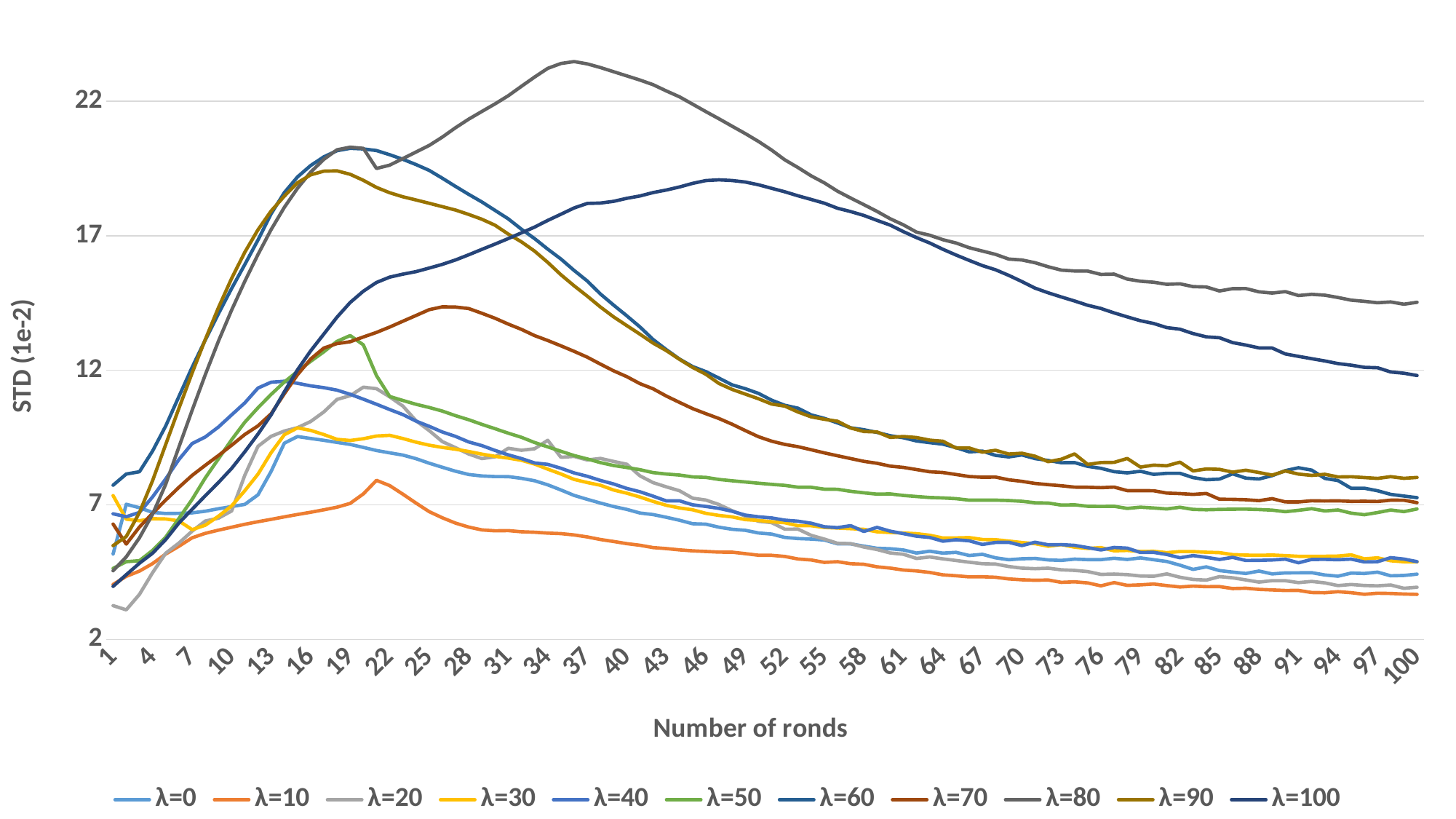

### Chart

| Category | λ=0 | λ=10 | λ=20 | λ=30 | λ=40 | λ=50 | λ=60 | λ=70 | λ=80 | λ=90 | λ=100 |
|---|---|---|---|---|---|---|---|---|---|---|---|
| 1 | 5.17335603944957 | 4.04555728891864 | 3.25725734001025 | 7.34597153495997 | 6.66819920297712 | 4.6402114094235 | 7.73078121710568 | 6.2867219094187 | 4.55294124549254 | 5.48629264812916 | 3.97357158362865 |
| 2 | 7.02223216649144 | 4.34433488408103 | 3.10025905491784 | 6.46843865979462 | 6.560247275047 | 4.88972931634634 | 8.14570288639515 | 5.54328085854649 | 5.06856886204332 | 5.82296459469944 | 4.40607138443738 |
| 3 | 6.89403095748275 | 4.53933142125606 | 3.67387372534722 | 6.41186546999961 | 6.7198573378846 | 4.92662016768008 | 8.23037407826632 | 6.17621291894465 | 5.7758530601859 | 6.71240035444498 | 4.83284529764205 |
| 4 | 6.71966990921646 | 4.81857452541589 | 4.48197126388549 | 6.4883689628914 | 7.2965252911672 | 5.30830875504761 | 9.00115352123975 | 6.68692926410585 | 6.65414961986243 | 7.90105608757585 | 5.20476954989135 |
| 5 | 6.67943560983985 | 5.17534208483994 | 5.20785339176654 | 6.47731823846697 | 7.96898908447474 | 5.80497202463448 | 9.93578229099512 | 7.18126306310296 | 7.77212961111217 | 9.25035215914249 | 5.71318087168037 |
| 6 | 6.68612250592559 | 5.46349037904292 | 5.58326544705778 | 6.40564248897135 | 8.68398055899888 | 6.49524794425815 | 11.0275112092494 | 7.65147095080465 | 9.15019016247242 | 10.590007295832 | 6.32689043413847 |
| 7 | 6.70438399538397 | 5.77717903070151 | 6.02340733166784 | 6.07927271630615 | 9.27859276998788 | 7.20386102329939 | 12.112035183236 | 8.09377816040068 | 10.512099834159 | 11.8975655641406 | 6.83662423398345 |
| 8 | 6.76388677675277 | 5.94271114096045 | 6.39960693661123 | 6.24335487373173 | 9.52205271460115 | 8.00072390120476 | 13.1252768915146 | 8.46996263135224 | 11.834786273539 | 13.1446553859859 | 7.33820779714733 |
| 9 | 6.8576808553189 | 6.06173300184309 | 6.50624220725148 | 6.57933938782662 | 9.89277963526547 | 8.71099007781595 | 14.1025613993406 | 8.83345492184162 | 13.0845536477863 | 14.3282790668308 | 7.83183553721755 |
| 10 | 6.93625246640294 | 6.17049634456634 | 6.77490432281047 | 6.96398667059838 | 10.3422149550169 | 9.4197824364528 | 15.0404765736311 | 9.21582919545471 | 14.2387975938618 | 15.4163420666009 | 8.3544262452051 |
| 11 | 7.01875367667526 | 6.27920031547546 | 8.10073164757341 | 7.52561667468398 | 10.7900681905448 | 10.0691500119864 | 15.929153887555 | 9.61512152571231 | 15.30502573587 | 16.3862539920955 | 8.97223711945116 |
| 12 | 7.37274531275034 | 6.37466844636946 | 9.17550351005047 | 8.1405381206423 | 11.3404262810945 | 10.6072449125349 | 16.8401829432696 | 9.93449822999537 | 16.3026212248951 | 17.2201625537127 | 9.62925143539905 |
| 13 | 8.24539922177791 | 6.4629572443664 | 9.54628165345639 | 8.94050754141062 | 11.5582335274666 | 11.1047329846769 | 17.8131798747926 | 10.3855552151799 | 17.2282103449106 | 17.9185054730623 | 10.3458471130579 |
| 14 | 9.2928868252784 | 6.5558188362047 | 9.74213995505124 | 9.60565754212439 | 11.5936470683664 | 11.5639239083975 | 18.6005071736872 | 11.1282197758555 | 18.0527032352983 | 18.4684747364372 | 11.2001947127282 |
| 15 | 9.53817449044436 | 6.64258899632841 | 9.86630097031593 | 9.85938706435263 | 11.5171389188617 | 11.9585718493908 | 19.1815569996833 | 11.8340400513261 | 18.7595130410045 | 18.964601913467 | 12.0174430776387 |
| 16 | 9.46683634538203 | 6.72557624056935 | 10.0967823527753 | 9.76570066995918 | 11.4216946531087 | 12.3338086996227 | 19.6058605797588 | 12.419456616044 | 19.361003069207 | 19.2606484051793 | 12.7228291239589 |
| 17 | 9.39744990319013 | 6.81640289258211 | 10.4520551394671 | 9.61086247116327 | 11.3561062607914 | 12.6872851978987 | 19.9283752590417 | 12.8269975539296 | 19.8348658159375 | 19.3974224384874 | 13.3461831137537 |
| 18 | 9.3215296510607 | 6.9141061976552 | 10.9192612580955 | 9.43507475312799 | 11.2623372115194 | 13.0758935119956 | 20.1577367261052 | 12.9915447905659 | 20.1913178898394 | 19.4078928325325 | 13.9750191010534 |
| 19 | 9.24575317185372 | 7.05428246874362 | 11.0563053749501 | 9.39043064136058 | 11.1098506022244 | 13.290736824274 | 20.2452833764255 | 13.0601914133876 | 20.2888529747724 | 19.2799733486026 | 14.5193899516016 |
| 20 | 9.13442985620349 | 7.40804767701774 | 11.3733194302767 | 9.45741718169301 | 10.9277153387665 | 12.9449542146176 | 20.2230899594724 | 13.2382428273558 | 20.2442076988518 | 19.0566503442823 | 14.9386492557823 |
| 21 | 9.01904597412794 | 7.91044847574085 | 11.3164132926613 | 9.55679453909397 | 10.7387208845466 | 11.8013296741992 | 20.1629544608294 | 13.4070625063031 | 19.4960448425263 | 18.7927822116762 | 15.2632780373096 |
| 22 | 8.93225544132292 | 7.71580031141638 | 11.0135716386139 | 9.58330172579735 | 10.5408730451017 | 11.0286811832338 | 20.0076308101415 | 13.6075261980295 | 19.6212367154657 | 18.5954512562602 | 15.4611223842948 |
| 23 | 8.85030895005911 | 7.39848124794662 | 10.673803044483 | 9.46416228543967 | 10.3542814031243 | 10.8789792284369 | 19.8377505876123 | 13.8218479696661 | 19.8639906011521 | 18.4448307845741 | 15.5717774759978 |
| 24 | 8.71615426149219 | 7.06570339389145 | 10.1234053727239 | 9.32814029511064 | 10.1106381043791 | 10.7373797800391 | 19.6417071856558 | 14.036672655493 | 20.1091798953712 | 18.3271046262234 | 15.6658911146223 |
| 25 | 8.5473369108513 | 6.74871436785906 | 9.75859176833182 | 9.2172622680664 | 9.91761800833046 | 10.6193532701581 | 19.4253085646778 | 14.252500841394 | 20.3515938483178 | 18.2049709837883 | 15.7971854787319 |
| 26 | 8.39708547573536 | 6.52055139653384 | 9.34981741011142 | 9.13425523322075 | 9.70574095845222 | 10.4831252247095 | 19.1338546574115 | 14.3581209704279 | 20.6638243980705 | 18.0782214738428 | 15.9348605666309 |
| 27 | 8.24968912638723 | 6.32154115010052 | 9.12268355023115 | 9.06686589587479 | 9.54250514041632 | 10.3125371970236 | 18.828836036846 | 14.3499230034649 | 21.0114731453359 | 17.9519597440958 | 16.1003263201564 |
| 28 | 8.12738668173551 | 6.17571000475436 | 8.88914277311414 | 8.98222089745104 | 9.33655363041907 | 10.1627619005739 | 18.5345846693962 | 14.2944080289453 | 21.3293521665036 | 17.7892134524881 | 16.2906444165855 |
| 29 | 8.07306903880089 | 6.06972665991634 | 8.71822412591427 | 8.88522888999432 | 9.20130056329071 | 9.99079435132444 | 18.252624431625 | 14.1178874764591 | 21.6153147630393 | 17.6103680860251 | 16.4920673705637 |
| 30 | 8.05138086434453 | 6.03632535785436 | 8.78555059898644 | 8.8024785509333 | 9.02159081306308 | 9.82898636721074 | 17.9400795605033 | 13.9324960764497 | 21.8970864079892 | 17.388965934515 | 16.6889582760632 |
| 31 | 8.04956536740064 | 6.04470784310251 | 9.10219736397266 | 8.73729586601257 | 8.85827466845512 | 9.66285646427422 | 17.6269211806356 | 13.7168588116765 | 22.198143415153 | 17.060445388779 | 16.8937526177614 |
| 32 | 7.98587396275252 | 6.00173370912671 | 9.02913219761103 | 8.6570979328826 | 8.72002856340259 | 9.51027206610888 | 17.2414840199053 | 13.520608190447 | 22.5483952090144 | 16.7714280541986 | 17.1046575997024 |
| 33 | 7.89659214206039 | 5.98274695221334 | 9.08512563910335 | 8.51581455208361 | 8.55814840178936 | 9.31647722609341 | 16.8916664551943 | 13.2889370433986 | 22.8930893354117 | 16.4267455693334 | 17.3194950912147 |
| 34 | 7.74419342633336 | 5.95153192989528 | 9.39939345698803 | 8.32737889140844 | 8.50536569487303 | 9.15496726520359 | 16.5011140052229 | 13.1065992172807 | 23.2153828255832 | 16.0079915076494 | 17.5678101368248 |
| 35 | 7.55259359721094 | 5.9330032672733 | 8.76735255587846 | 8.14692757558077 | 8.35952640045434 | 8.9908589143306 | 16.1333382129669 | 12.9098596516996 | 23.3956403099 | 15.5491521582007 | 17.7972204983234 |
| 36 | 7.35156878363341 | 5.88224676903337 | 8.80046107340604 | 7.94661231338977 | 8.18648841232061 | 8.83270520716905 | 15.7107529230415 | 12.7042760141193 | 23.4685209579765 | 15.1406100485473 | 18.0297833867371 |
| 37 | 7.20578536856919 | 5.80911291763186 | 8.66788846906274 | 7.82934657763689 | 8.06263473350554 | 8.70559946633875 | 15.3166835661977 | 12.4879216309636 | 23.3816565014421 | 14.7554161958396 | 18.1987159885466 |
| 38 | 7.06802704371511 | 5.71411510463804 | 8.72533943038433 | 7.72958097513765 | 7.90697988122701 | 8.56994302012026 | 14.8345238994807 | 12.2309708967804 | 23.245511110872 | 14.3505679443478 | 18.2120001409202 |
| 39 | 6.93851616233587 | 5.64071990083903 | 8.6133525473997 | 7.55215936806052 | 7.77725887019187 | 8.46208946313709 | 14.4209607969969 | 11.9798071682453 | 23.0910792015492 | 13.9832531567662 | 18.2768690865486 |
| 40 | 6.83314632624387 | 5.56062848772853 | 8.50905664265155 | 7.43329699616879 | 7.61098694056272 | 8.38809472043067 | 14.026005519554 | 11.7655203212052 | 22.9365262202918 | 13.6610365007072 | 18.388433381915 |
| 41 | 6.69702247250825 | 5.49971067812293 | 8.0787920160219 | 7.29157065507024 | 7.48782360460609 | 8.30727105494588 | 13.6107543949037 | 11.5041970275342 | 22.7806065231561 | 13.3414834272116 | 18.4752757195383 |
| 42 | 6.64002553094178 | 5.41297835297882 | 7.82546063419431 | 7.12761364411562 | 7.32364191208034 | 8.19754146505147 | 13.1441873963922 | 11.3119918387383 | 22.6082210429012 | 13.0092096514999 | 18.602394266054 |
| 43 | 6.53937167953699 | 5.37582847755402 | 7.6694885501638 | 6.98510440997779 | 7.14691006578505 | 8.14533443190157 | 12.766282306984 | 11.0444135498255 | 22.3770784214139 | 12.7320678438991 | 18.6964904423803 |
| 44 | 6.42857223283499 | 5.32857549842447 | 7.52523192204535 | 6.88623345922678 | 7.15061032678932 | 8.10773519333452 | 12.4178442638367 | 10.8084362000226 | 22.1576052717864 | 12.4076986685395 | 18.8098778016865 |
| 45 | 6.29983318503946 | 5.29265904333442 | 7.24826357327401 | 6.81749661453068 | 7.00256263371557 | 8.03798262495547 | 12.1384009253233 | 10.5777557473629 | 21.8855426646769 | 12.1055752970278 | 18.9434457570314 |
| 46 | 6.28442678134888 | 5.27035619597882 | 7.17879272997379 | 6.68559921905398 | 6.94099289830774 | 8.02082009613514 | 11.9511049706488 | 10.3880173992365 | 21.6089445166289 | 11.853976175189 | 19.0483557526022 |
| 47 | 6.16999284829944 | 5.2453827811405 | 7.01280834618955 | 6.60816556774079 | 6.87041145283728 | 7.94485793448984 | 11.7093767039477 | 10.2070579305291 | 21.3429215364158 | 11.5096184890717 | 19.0741068217903 |
| 48 | 6.09328970313072 | 5.24239207152277 | 6.78144278936088 | 6.55304116662591 | 6.76210678648203 | 7.89466896094381 | 11.4592933095991 | 9.99544980004429 | 21.066206973046 | 11.2895981874316 | 19.049746915698 |
| 49 | 6.05488778091967 | 5.18838118296116 | 6.58124918118119 | 6.45233318209648 | 6.62001955788582 | 7.84954463597387 | 11.3178405445069 | 9.75970120634883 | 20.7927706651389 | 11.1160601954907 | 18.9936091192066 |
| 50 | 5.95624151173979 | 5.12945698574185 | 6.39113946817815 | 6.42031955067068 | 6.55611453112214 | 7.80428468715399 | 11.1430359538644 | 9.53223381657153 | 20.5000303685665 | 10.9441194217652 | 18.8909459393471 |
| 51 | 5.91541233006864 | 5.12660481035709 | 6.34123280178755 | 6.37430639471858 | 6.51451526209712 | 7.7623117249459 | 10.8903739601373 | 9.36536060180515 | 20.179736893624 | 10.746537009254 | 18.7597202602773 |
| 52 | 5.7919044047594 | 5.08461380377411 | 6.09717855695635 | 6.33686955552548 | 6.43227831460535 | 7.72400293499231 | 10.7011094223707 | 9.24561114516109 | 19.8170100338757 | 10.6704817153513 | 18.6300335917621 |
| 53 | 5.74844016227871 | 4.98950015753507 | 6.10065180808305 | 6.22671854216605 | 6.39322854112833 | 7.65775272157043 | 10.5925137177109 | 9.16164543014019 | 19.5322488434612 | 10.4502227623015 | 18.4818136040121 |
| 54 | 5.72900986298918 | 4.9529637908563 | 5.86796842981129 | 6.22679421212524 | 6.31865230388939 | 7.65336910262703 | 10.3433337062597 | 9.04757529497146 | 19.2234385758638 | 10.2692516520619 | 18.3466507587581 |
| 55 | 5.69494324736297 | 4.86421165987849 | 5.72887889575213 | 6.16108300164341 | 6.18732767179608 | 7.58397567551583 | 10.2132128085941 | 8.93051386810839 | 18.9624528866261 | 10.1804395671933 | 18.2079209480434 |
| 56 | 5.55336708202958 | 4.88906516693532 | 5.57293999008834 | 6.13973650615662 | 6.15371740423142 | 7.57900706958025 | 10.0438122171908 | 8.82396765518933 | 18.6529324855655 | 10.106893023476 | 18.0196040309965 |
| 57 | 5.55018428713083 | 4.81401482829824 | 5.56074315682053 | 6.11637893598526 | 6.22723367996513 | 7.50327191781252 | 9.86212748102843 | 8.72024160344153 | 18.3994509279727 | 9.85514605417847 | 17.8969244007021 |
| 58 | 5.46712544746697 | 4.79408219689503 | 5.43484522495418 | 6.09176408033818 | 6.01287872996181 | 7.44755554478615 | 9.79250180535018 | 8.61734442878514 | 18.1536341551691 | 9.72418405581265 | 17.7526602055877 |
| 59 | 5.38759632036089 | 4.69899736344814 | 5.34140737727284 | 5.99977327510714 | 6.16454926785081 | 7.3979707667604 | 9.69152606558054 | 8.54548183269798 | 17.902337713167 | 9.70842724200338 | 17.5695645157247 |
| 60 | 5.37045300006866 | 4.65139804873615 | 5.213592085056 | 5.97383128479123 | 6.02350104600191 | 7.40579213015735 | 9.56891104578971 | 8.43999558128416 | 17.6289048977196 | 9.50695131905376 | 17.3930882010608 |
| 61 | 5.32573845703154 | 4.57913207355886 | 5.16572326887399 | 5.95404126215726 | 5.932308267802 | 7.35017412807792 | 9.49353852774947 | 8.39119136799126 | 17.4024445004761 | 9.5399742713198 | 17.1504751779139 |
| 62 | 5.20991743542254 | 4.54580469522625 | 5.00934722367674 | 5.92973257880657 | 5.83573593758046 | 7.31016800273209 | 9.37388744205236 | 8.31156212370842 | 17.133675282821 | 9.50120098423212 | 16.9280136469751 |
| 63 | 5.278792232275 | 4.49010840384289 | 5.06451295223087 | 5.87215647101402 | 5.78961276914924 | 7.27379519958049 | 9.3107484281063 | 8.23060167022049 | 17.0184136368334 | 9.40439291298389 | 16.7296291328966 |
| 64 | 5.20683242939412 | 4.40071249613538 | 4.99449844937771 | 5.76917373109608 | 5.65094815101474 | 7.25702906493097 | 9.25558735616505 | 8.20121262222528 | 16.8526102788746 | 9.36381926294416 | 16.4955330546945 |
| 65 | 5.2355311345309 | 4.36775619164109 | 4.93466563057154 | 5.77308179344981 | 5.70406264159828 | 7.23039382137358 | 9.12653689738363 | 8.12862941529601 | 16.7288107331842 | 9.11222770810127 | 16.2812287453562 |
| 66 | 5.11910126078873 | 4.32559347245842 | 4.87084034830331 | 5.78578968998044 | 5.66539645660668 | 7.17400922439992 | 8.96902463864535 | 8.05339484941214 | 16.5538513101637 | 9.11344774067401 | 16.0817650612443 |
| 67 | 5.1645137136802 | 4.32927859947085 | 4.81505237985402 | 5.71412499994039 | 5.52927027456462 | 7.1756198303774 | 8.99621110875159 | 8.02529335487633 | 16.4310657419264 | 8.95890698302537 | 15.8895016647875 |
| 68 | 5.03249408211559 | 4.31202788604423 | 4.80137154227122 | 5.70597068872302 | 5.60463056899607 | 7.17700750101357 | 8.83864355273544 | 8.03162809461355 | 16.3051264826208 | 9.0263964375481 | 15.7346937339752 |
| 69 | 4.96263615787029 | 4.24865138484165 | 4.71142411697655 | 5.65594877116382 | 5.60961023438721 | 7.16201961040496 | 8.78181890584528 | 7.93135375715792 | 16.13236265257 | 8.88805370777845 | 15.5257247388362 |
| 70 | 4.99772082548588 | 4.21752221882343 | 4.64986835140734 | 5.60042157303541 | 5.48856507521122 | 7.13351822923868 | 8.85442306753248 | 7.87391909398138 | 16.0977023188024 | 8.9186750119552 | 15.2962922584265 |
| 71 | 5.01165341120213 | 4.19947173213586 | 4.63004747871309 | 5.55882754269987 | 5.61297580134123 | 7.07933504600077 | 8.71928699780255 | 7.79658672399818 | 15.9953907132148 | 8.80634528584778 | 15.0529236998409 |
| 72 | 4.95501502882689 | 4.20934287831187 | 4.64896496850997 | 5.46400377061218 | 5.51657460164278 | 7.06804450601339 | 8.64796282257884 | 7.75182386860251 | 15.8454047050327 | 8.60331114381551 | 14.8786406498402 |
| 73 | 4.93787170853465 | 4.12144843721762 | 4.58777940366417 | 5.52316952962428 | 5.52293087821453 | 6.99142692610621 | 8.56511236634105 | 7.70946848206222 | 15.7214573118835 | 8.69651034008711 | 14.7228327114135 |
| 74 | 4.98592213261872 | 4.14217676734551 | 4.56776848295703 | 5.42869034688919 | 5.49625081475824 | 7.00278324075043 | 8.57078121043741 | 7.65885808505117 | 15.689335996285 | 8.89268238097429 | 14.5745114423334 |
| 75 | 4.96605585794895 | 4.10020555136725 | 4.52303094789385 | 5.38108579348772 | 5.4116960382089 | 6.94779038894921 | 8.4297260036692 | 7.65390694141387 | 15.6838109251111 | 8.50114447530359 | 14.4150981213897 |
| 76 | 4.96636086609214 | 3.99270560592412 | 4.41744981799274 | 5.41322166100144 | 5.32511563505977 | 6.94142130669206 | 8.35725106298923 | 7.63936957810074 | 15.5617180280387 | 8.57190694659948 | 14.296758454293 |
| 77 | 5.01675822306424 | 4.11403219914063 | 4.43013588665053 | 5.29328011907637 | 5.41777058970183 | 6.94759131874889 | 8.23421985842287 | 7.65951757784932 | 15.5733944848179 | 8.5782230598852 | 14.131732750684 |
| 78 | 4.97247034218162 | 4.0092907147482 | 4.40855947090312 | 5.30729186721146 | 5.39237807970494 | 6.86794577632099 | 8.1892212620005 | 7.52885534893721 | 15.3879425488412 | 8.72409436851739 | 13.9837060123682 |
| 79 | 5.02935086842626 | 4.02958219638094 | 4.35772119089961 | 5.26863208506256 | 5.23119058925658 | 6.91395602189004 | 8.24739516247063 | 7.52720225136727 | 15.3097661677747 | 8.40503838844597 | 13.8417712878435 |
| 80 | 4.96244814712554 | 4.06095845391973 | 4.34837595093995 | 5.27609721757471 | 5.23571681696921 | 6.88406929839402 | 8.13207880128175 | 7.52434541936963 | 15.2717204764485 | 8.4758159937337 | 13.7396005447953 |
| 81 | 4.89710073452442 | 4.0014018304646 | 4.43554483354091 | 5.22495538461953 | 5.15805033501237 | 6.84825063217431 | 8.17323569208383 | 7.43894313927739 | 15.1950272265821 | 8.4528187289834 | 13.5864864569157 |
| 82 | 4.7599640674889 | 3.95040260627865 | 4.31081483839079 | 5.26717980392277 | 5.03509421832859 | 6.91080291289836 | 8.1734883133322 | 7.4196740752086 | 15.2115651872009 | 8.58636747580021 | 13.5266745928674 |
| 83 | 4.60448500234633 | 3.98255098843947 | 4.23038669396191 | 5.26494288351386 | 5.11675549205392 | 6.83202291838824 | 8.01281654275953 | 7.38832110073417 | 15.1074468158185 | 8.2607235526666 | 13.3635604288429 |
| 84 | 4.69774153316393 | 3.96250572521239 | 4.20423690229654 | 5.24053815752267 | 5.05087606143206 | 6.8179692607373 | 7.9346023267135 | 7.42446340154856 | 15.094723785296 | 8.33462574519217 | 13.2422323804348 |
| 85 | 4.55924367997795 | 3.96438874304294 | 4.33530716691166 | 5.22595131769776 | 4.97206288855522 | 6.83098507579416 | 7.9565861960873 | 7.21031916327774 | 14.9472476914525 | 8.32015357445925 | 13.2099678739905 |
| 86 | 4.50244959210976 | 3.89192631701007 | 4.29134437581524 | 5.15279301907867 | 5.05089643411338 | 6.8397814175114 | 8.15309875179082 | 7.2045688284561 | 15.0332250632345 | 8.21567315142601 | 13.028405373916 |
| 87 | 4.45190962636843 | 3.9049083716236 | 4.21203498262912 | 5.13431790750473 | 4.93366387672722 | 6.84217957314103 | 7.99449800979346 | 7.1906071389094 | 15.0363438297063 | 8.28720454592257 | 12.937665451318 |
| 88 | 4.54109831480309 | 3.86173633160069 | 4.13071975344792 | 5.12634753249585 | 4.93847241159528 | 6.826680037193 | 7.96270265709608 | 7.15778267476707 | 14.9144080933183 | 8.20100947748869 | 12.8305947873741 |
| 89 | 4.43665077909827 | 3.83980659535154 | 4.18530398746952 | 5.1371130393818 | 4.95410175062716 | 6.80388417094945 | 8.08487355243414 | 7.23098928574472 | 14.868009602651 | 8.10555007774382 | 12.8280057106167 |
| 90 | 4.47343889391049 | 3.81908757844939 | 4.18356008594855 | 5.11488295160234 | 4.98329231049865 | 6.74598151817917 | 8.27247742563486 | 7.11120839696377 | 14.9230135139077 | 8.25950875878334 | 12.6067374367266 |
| 91 | 4.47601283667609 | 3.82283440558239 | 4.11153450841084 | 5.08865225128829 | 4.84938034787774 | 6.79752207361161 | 8.37878789752721 | 7.10863329004496 | 14.7780089173465 | 8.14336352050304 | 12.5182489864528 |
| 92 | 4.48108941782265 | 3.74455703422427 | 4.15582995628938 | 5.08673081640154 | 4.97330678626895 | 6.85918435920029 | 8.29058059025555 | 7.15208181645721 | 14.8224516306072 | 8.0950150731951 | 12.432225048542 |
| 93 | 4.39627561718225 | 3.73694958398118 | 4.10214532166719 | 5.0900544738397 | 4.97584231197834 | 6.77364761941134 | 7.98281282186508 | 7.1450846735388 | 14.790209243074 | 8.13583028502762 | 12.3465643264353 |
| 94 | 4.3506221845746 | 3.77504009520635 | 4.00206277845427 | 5.0991668831557 | 4.96238935738802 | 6.81012868881225 | 7.90349498856812 | 7.15150672476738 | 14.7040782030671 | 8.03659495431929 | 12.2496380936354 |
| 95 | 4.46706311777234 | 3.73837916413322 | 4.04310965677723 | 5.14365208800882 | 4.98498615343123 | 6.69167551677674 | 7.614929927513 | 7.1305816527456 | 14.6050646435469 | 8.04423820227384 | 12.1900939848274 |
| 96 | 4.4523668475449 | 3.67911445209756 | 4.00557153625413 | 4.99526446219533 | 4.87968529341742 | 6.63508370053023 | 7.61805451475083 | 7.1352714439854 | 14.5618920214474 | 8.01504414994269 | 12.1104344725608 |
| 97 | 4.5023052371107 | 3.7188091664575 | 3.99293843656778 | 5.03286777529865 | 4.88987832795828 | 6.71444926410913 | 7.52436346374452 | 7.12530338205397 | 14.5086250267922 | 7.98347406089305 | 12.0939768385142 |
| 98 | 4.36548696598038 | 3.70870227925479 | 4.0242655086331 | 4.92482678964734 | 5.03926072269678 | 6.80935743730515 | 7.38996488507837 | 7.17418268322944 | 14.5398627500981 | 8.04764684289693 | 11.9377195369452 |
| 99 | 4.37882466940209 | 3.68834036635234 | 3.90170636819675 | 4.88592020701617 | 4.98686858918517 | 6.75065559335053 | 7.3284626705572 | 7.17268441803753 | 14.4542928319424 | 7.9864211147651 | 11.8920824024826 |
| 100 | 4.42575896158814 | 3.67580185411497 | 3.94078437238931 | 4.88105841213837 | 4.89052210468798 | 6.84686878230422 | 7.26664729882031 | 7.08189618308097 | 14.5275017712265 | 8.0200022784993 | 11.806737165898 |